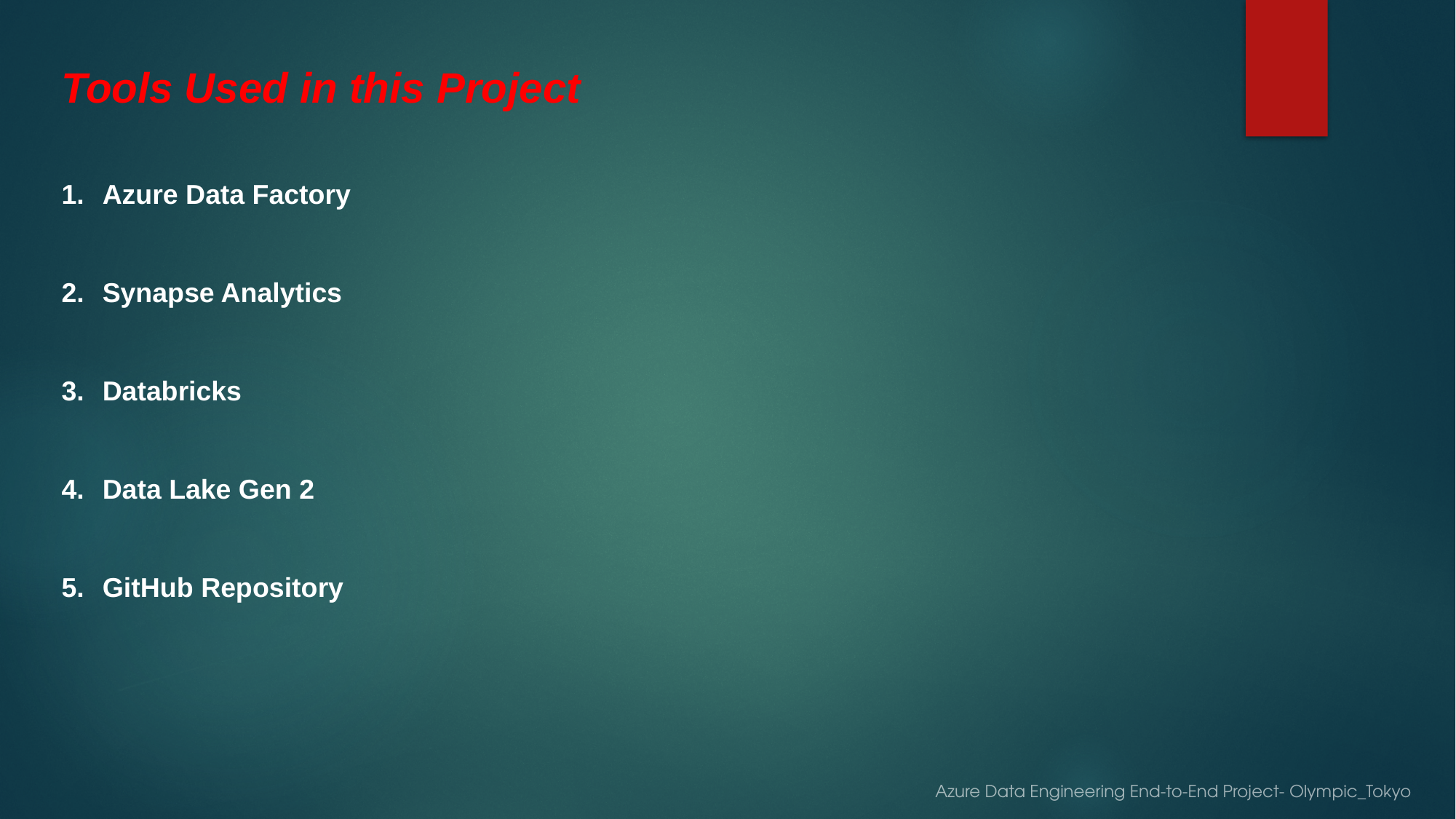

Tools Used in this Project

Azure Data Factory

Synapse Analytics

Databricks

Data Lake Gen 2

GitHub Repository

Azure Data Engineering End-to-End Project- Olympic_Tokyo